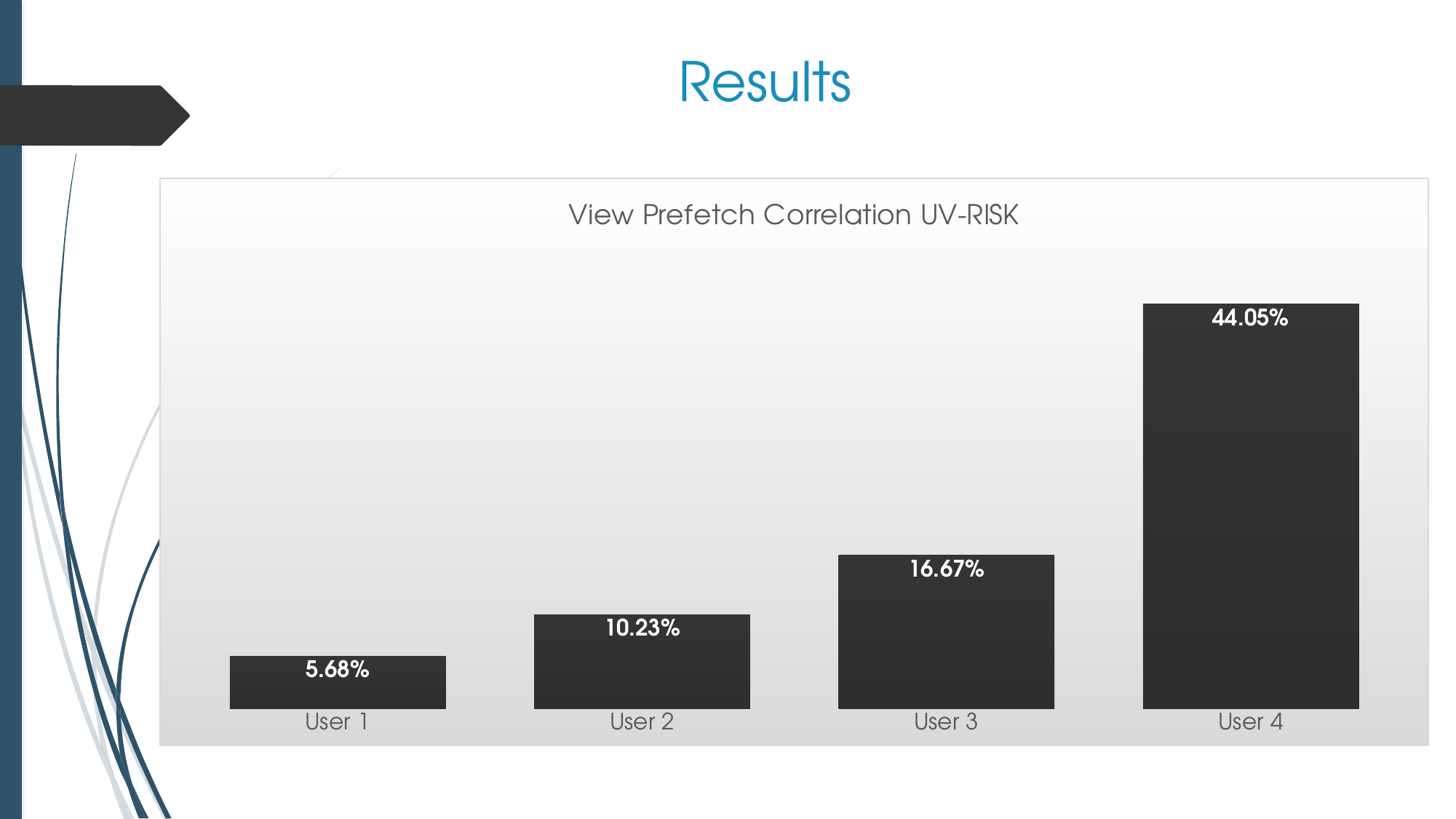

# Results

### Chart: View Prefetch Correlation UV-RISK

| Category |  |
|---|---|
| User 1 | 0.056818 |
| User 2 | 0.102273 |
| User 3 | 0.1666667 |
| User 4 | 0.440476 |